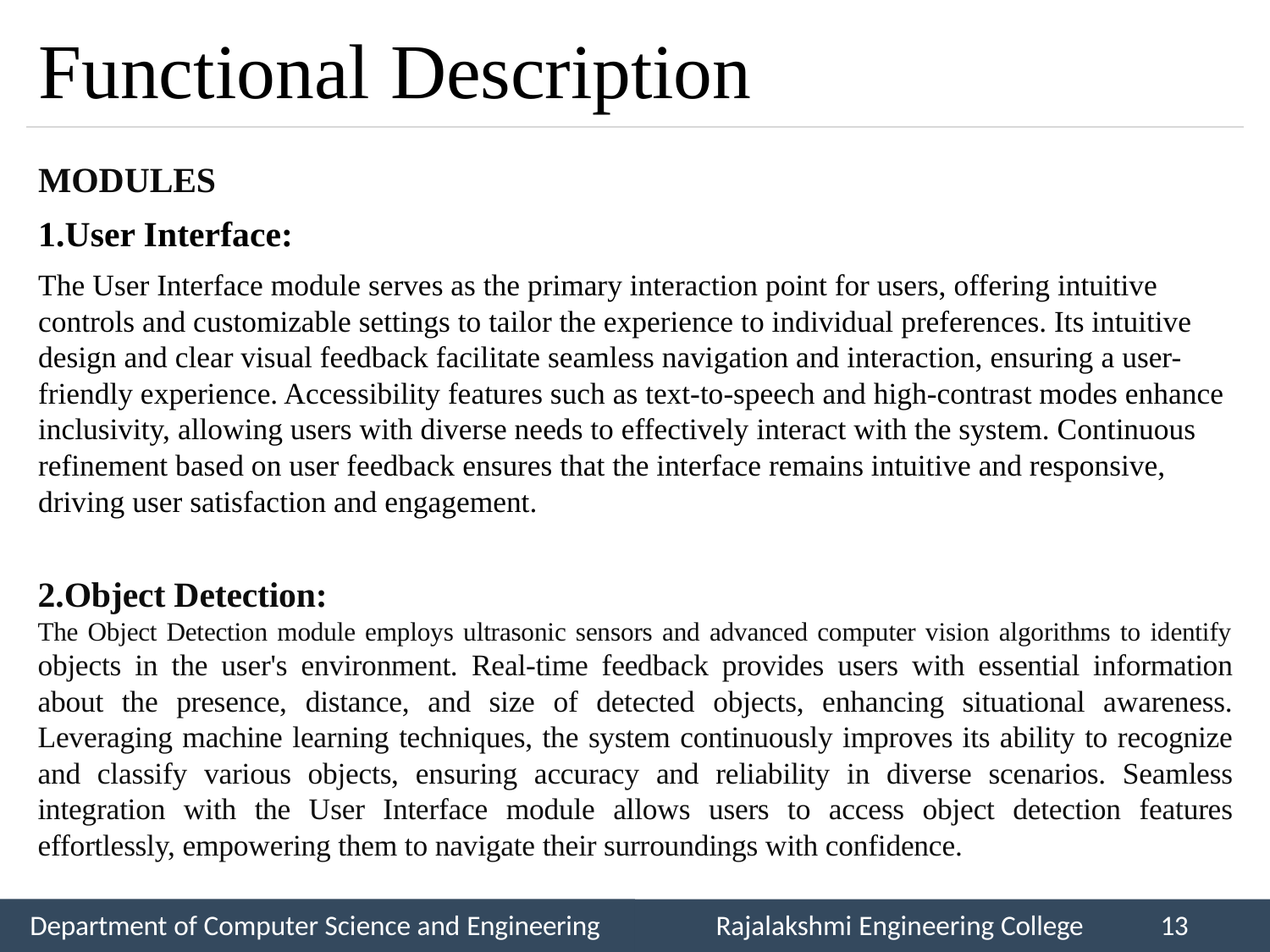

# Functional Description
MODULES
1.User Interface:
The User Interface module serves as the primary interaction point for users, offering intuitive controls and customizable settings to tailor the experience to individual preferences. Its intuitive design and clear visual feedback facilitate seamless navigation and interaction, ensuring a user-friendly experience. Accessibility features such as text-to-speech and high-contrast modes enhance inclusivity, allowing users with diverse needs to effectively interact with the system. Continuous refinement based on user feedback ensures that the interface remains intuitive and responsive, driving user satisfaction and engagement.

2.Object Detection:
The Object Detection module employs ultrasonic sensors and advanced computer vision algorithms to identify objects in the user's environment. Real-time feedback provides users with essential information about the presence, distance, and size of detected objects, enhancing situational awareness. Leveraging machine learning techniques, the system continuously improves its ability to recognize and classify various objects, ensuring accuracy and reliability in diverse scenarios. Seamless integration with the User Interface module allows users to access object detection features effortlessly, empowering them to navigate their surroundings with confidence.
Department of Computer Science and Engineering
Rajalakshmi Engineering College
13